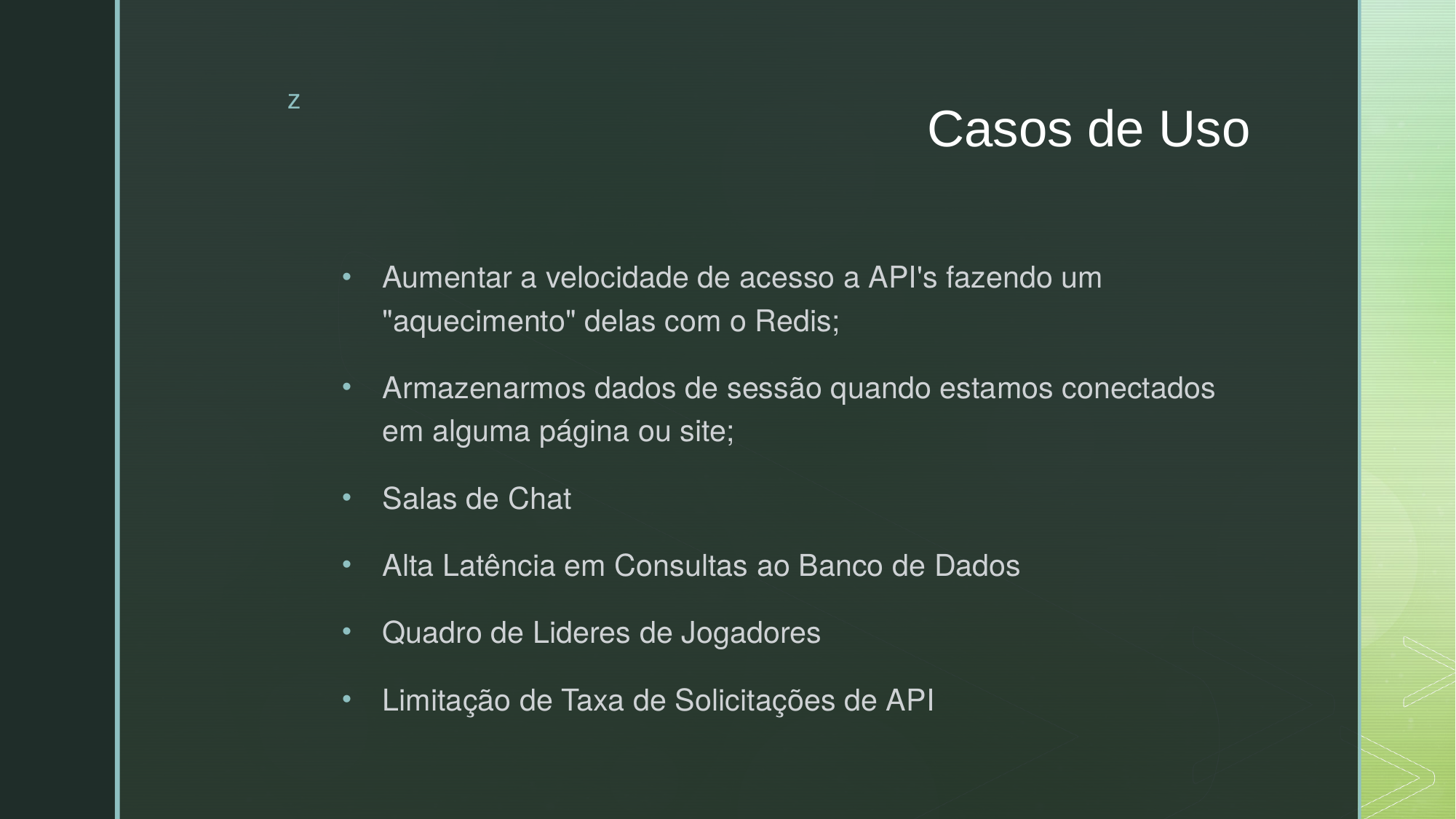

# Casos de Uso
Aumentar a velocidade de acesso a API's fazendo um "aquecimento" delas com o Redis;
Armazenarmos dados de sessão quando estamos conectados em alguma página ou site;
Salas de Chat
Alta Latência em Consultas ao Banco de Dados
Quadro de Lideres de Jogadores
Limitação de Taxa de Solicitações de API